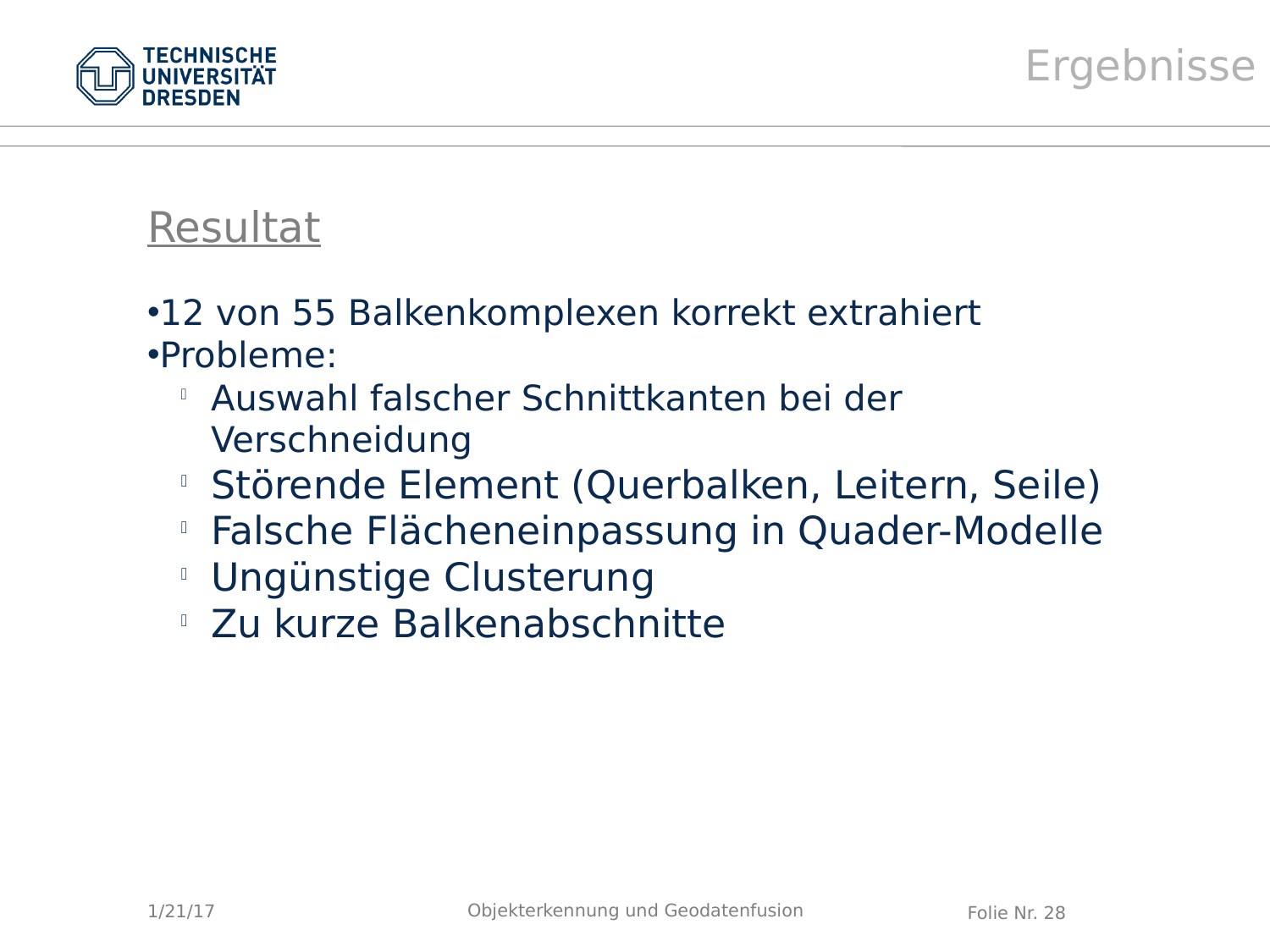

Ergebnisse

Resultat

12 von 55 Balkenkomplexen korrekt extrahiert
Probleme:
Auswahl falscher Schnittkanten bei der Verschneidung
Störende Element (Querbalken, Leitern, Seile)
Falsche Flächeneinpassung in Quader-Modelle
Ungünstige Clusterung
Zu kurze Balkenabschnitte

1/21/17